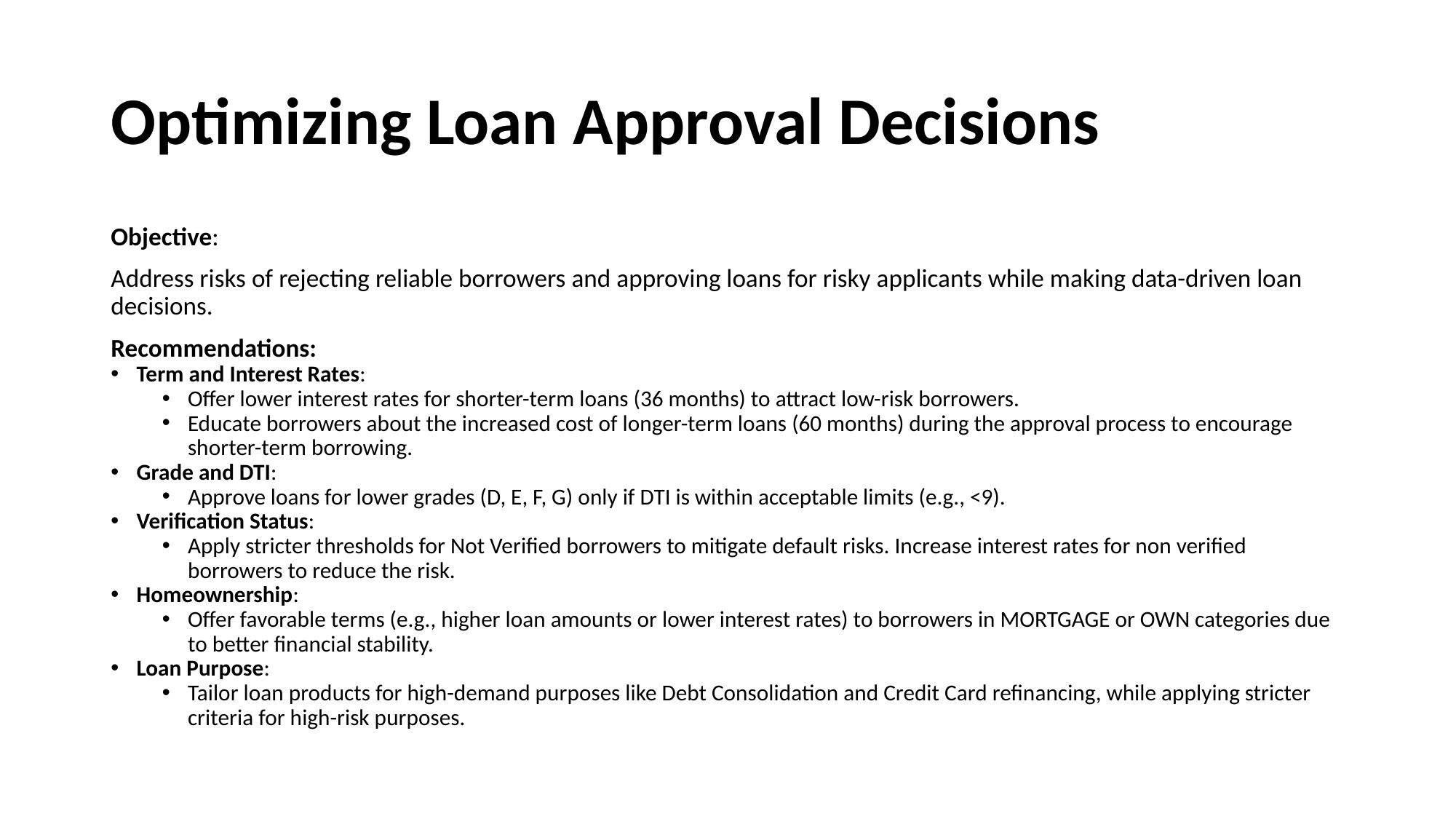

# Optimizing Loan Approval Decisions
Objective:
Address risks of rejecting reliable borrowers and approving loans for risky applicants while making data-driven loan decisions.
Recommendations:
Term and Interest Rates:
Offer lower interest rates for shorter-term loans (36 months) to attract low-risk borrowers.
Educate borrowers about the increased cost of longer-term loans (60 months) during the approval process to encourage shorter-term borrowing.
Grade and DTI:
Approve loans for lower grades (D, E, F, G) only if DTI is within acceptable limits (e.g., <9).
Verification Status:
Apply stricter thresholds for Not Verified borrowers to mitigate default risks. Increase interest rates for non verified borrowers to reduce the risk.
Homeownership:
Offer favorable terms (e.g., higher loan amounts or lower interest rates) to borrowers in MORTGAGE or OWN categories due to better financial stability.
Loan Purpose:
Tailor loan products for high-demand purposes like Debt Consolidation and Credit Card refinancing, while applying stricter criteria for high-risk purposes.